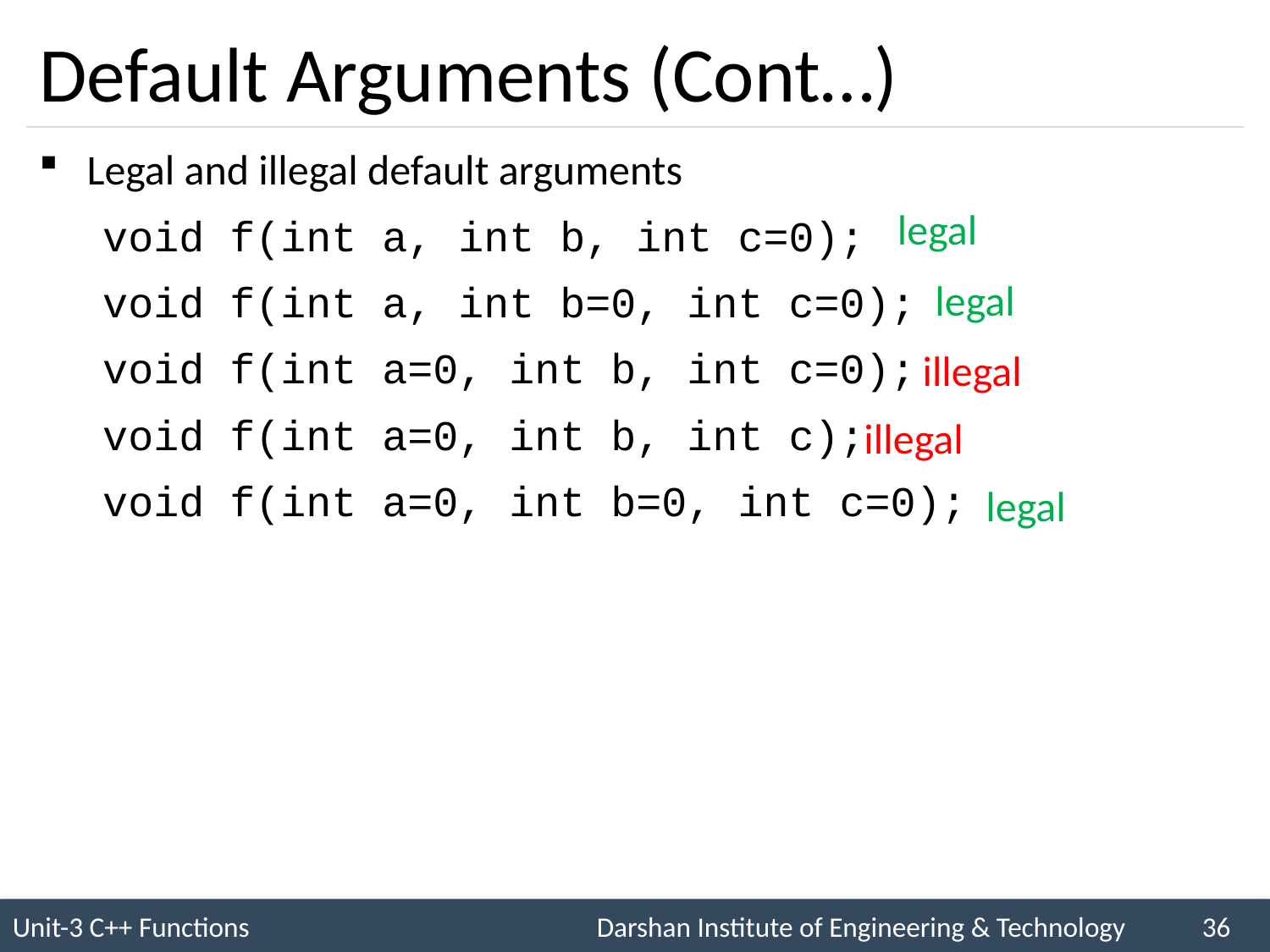

# Default Arguments (Cont…)
Legal and illegal default arguments
void f(int a, int b, int c=0);
void f(int a, int b=0, int c=0);
void f(int a=0, int b, int c=0);
void f(int a=0, int b, int c);
void f(int a=0, int b=0, int c=0);
legal
legal
illegal
illegal
legal